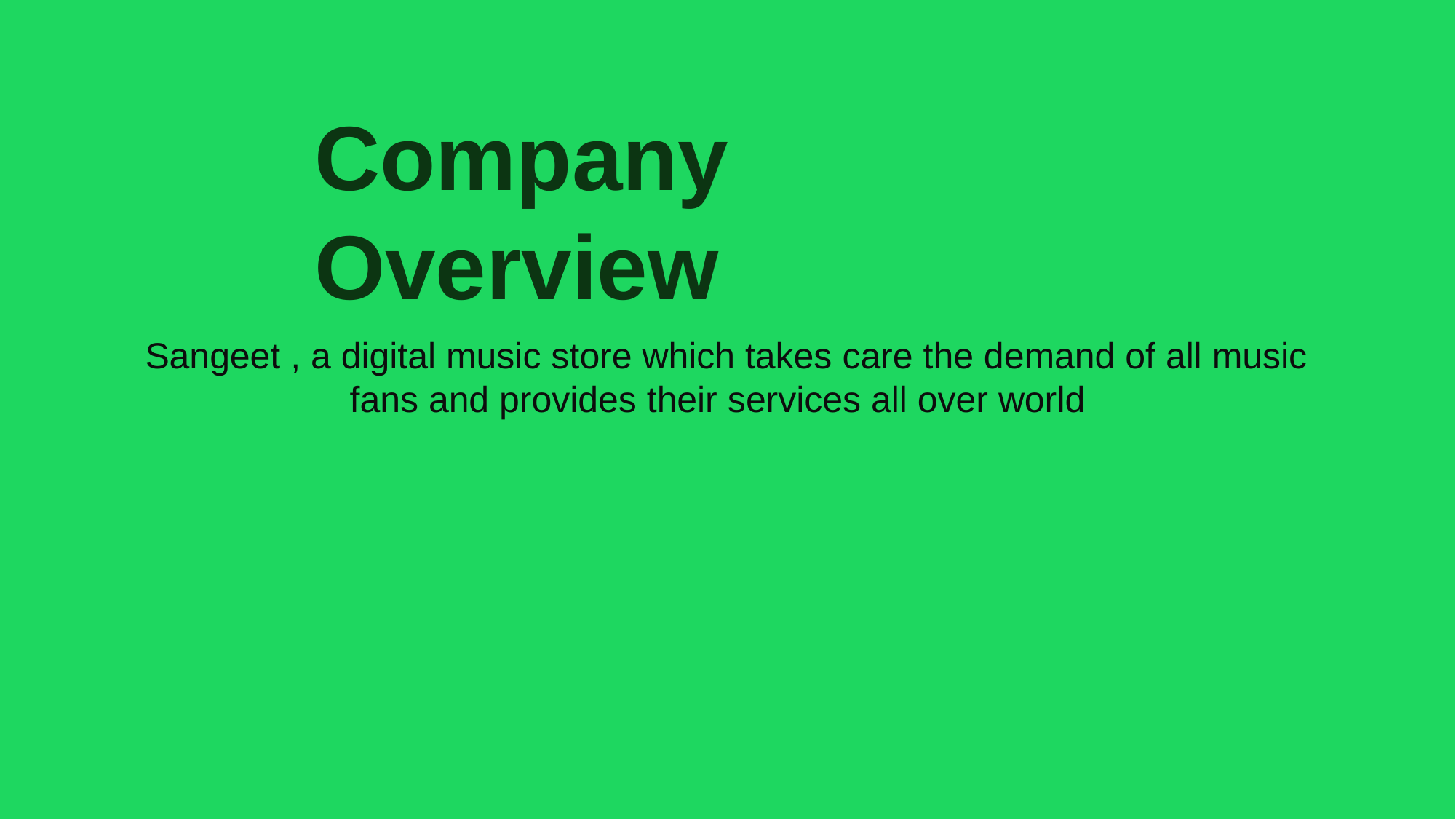

Company Overview
 Sangeet , a digital music store which takes care the demand of all music fans and provides their services all over world